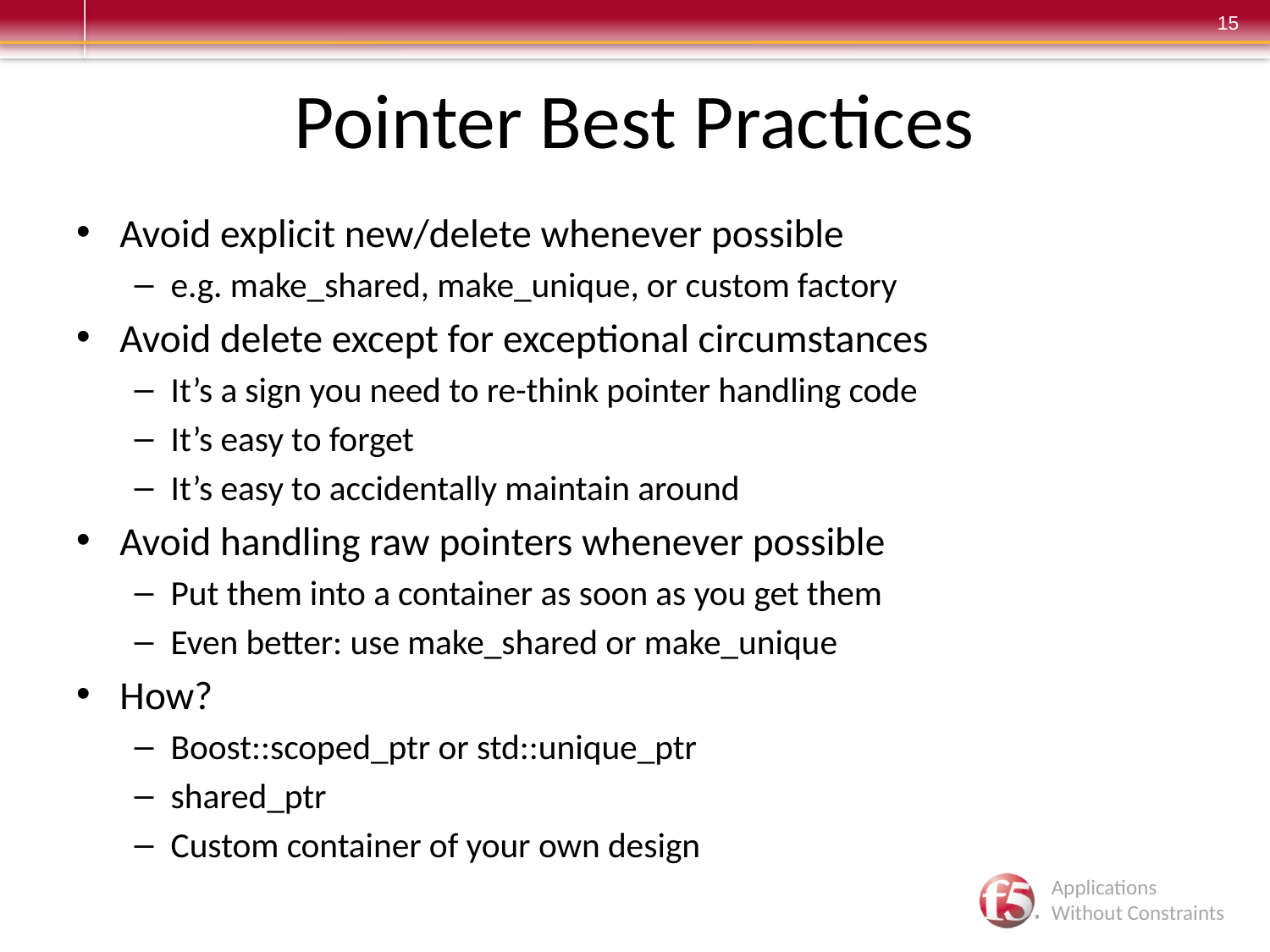

# Pointer Best Practices
Avoid explicit new/delete whenever possible
e.g. make_shared, make_unique, or custom factory
Avoid delete except for exceptional circumstances
It’s a sign you need to re-think pointer handling code
It’s easy to forget
It’s easy to accidentally maintain around
Avoid handling raw pointers whenever possible
Put them into a container as soon as you get them
Even better: use make_shared or make_unique
How?
Boost::scoped_ptr or std::unique_ptr
shared_ptr
Custom container of your own design